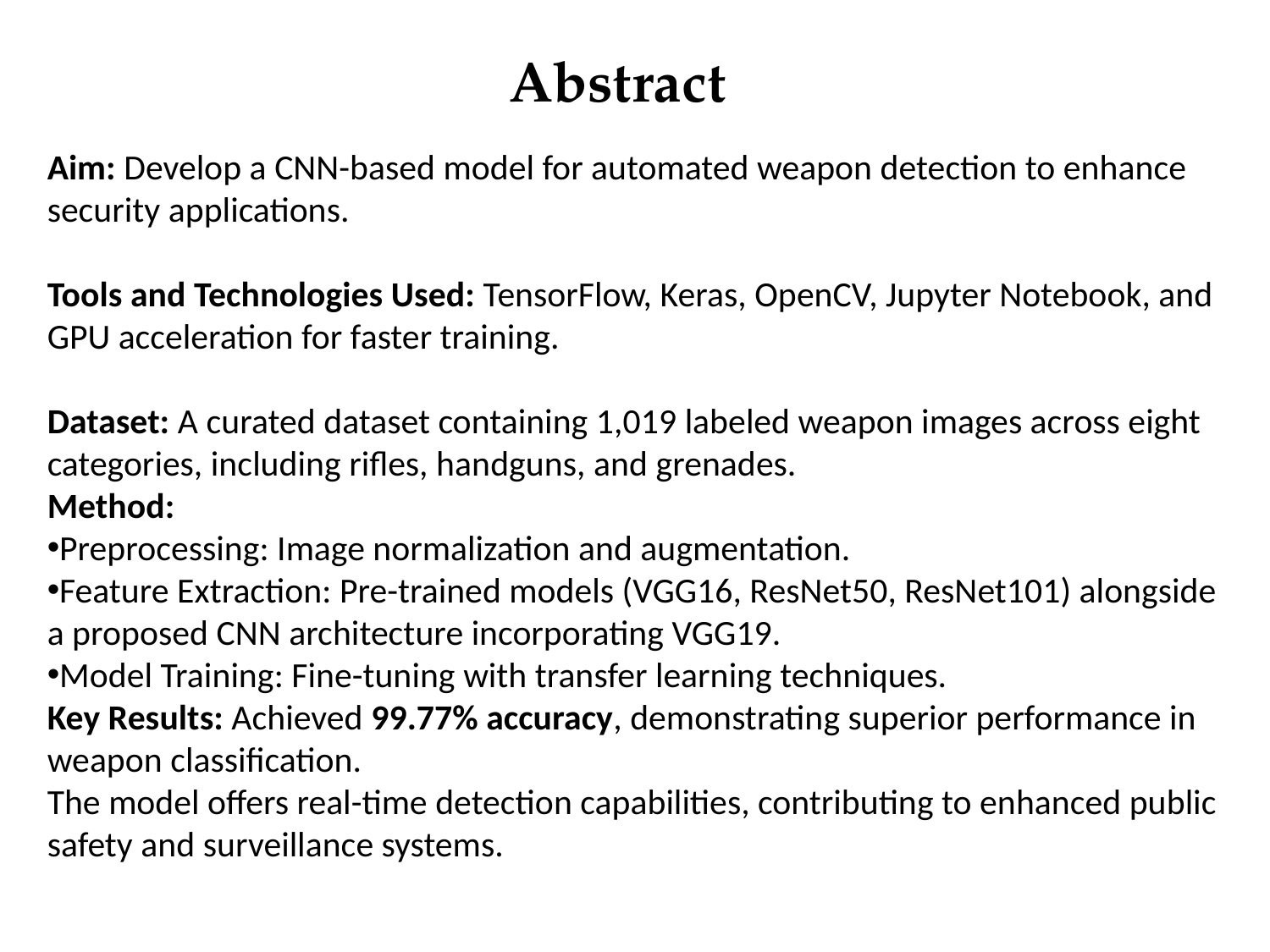

Abstract
Aim: Develop a CNN-based model for automated weapon detection to enhance security applications.

Tools and Technologies Used: TensorFlow, Keras, OpenCV, Jupyter Notebook, and GPU acceleration for faster training.

Dataset: A curated dataset containing 1,019 labeled weapon images across eight categories, including rifles, handguns, and grenades.
Method:
Preprocessing: Image normalization and augmentation.
Feature Extraction: Pre-trained models (VGG16, ResNet50, ResNet101) alongside a proposed CNN architecture incorporating VGG19.
Model Training: Fine-tuning with transfer learning techniques.
Key Results: Achieved 99.77% accuracy, demonstrating superior performance in weapon classification.
The model offers real-time detection capabilities, contributing to enhanced public safety and surveillance systems.